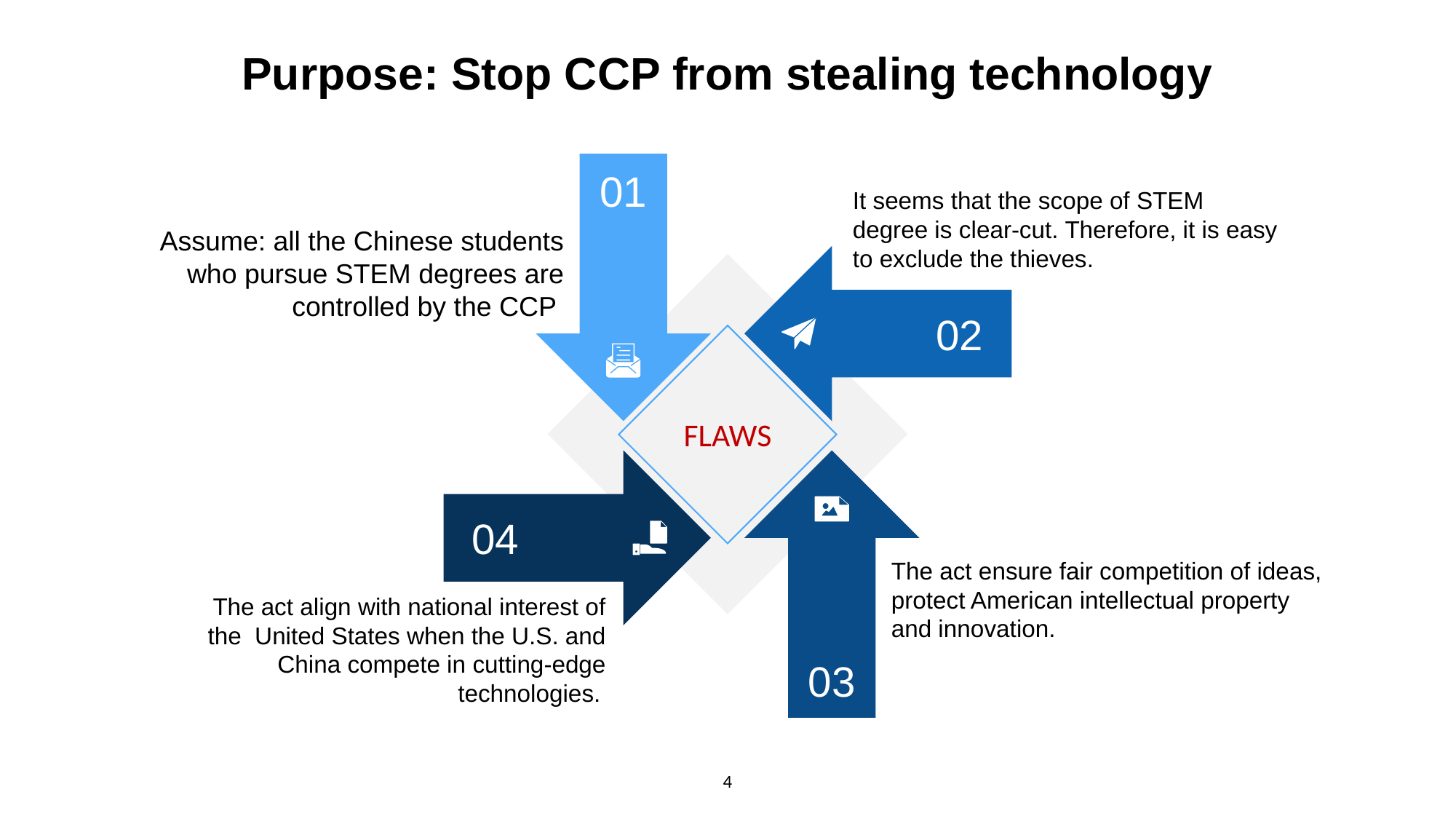

Purpose: Stop CCP from stealing technology

01
It seems that the scope of STEM degree is clear-cut. Therefore, it is easy to exclude the thieves.

Assume: all the Chinese students who pursue STEM degrees are controlled by the CCP
FLAWS
02

04

The act ensure fair competition of ideas, protect American intellectual property and innovation.
The act align with national interest of the  United States when the U.S. and China compete in cutting-edge technologies.
03
4